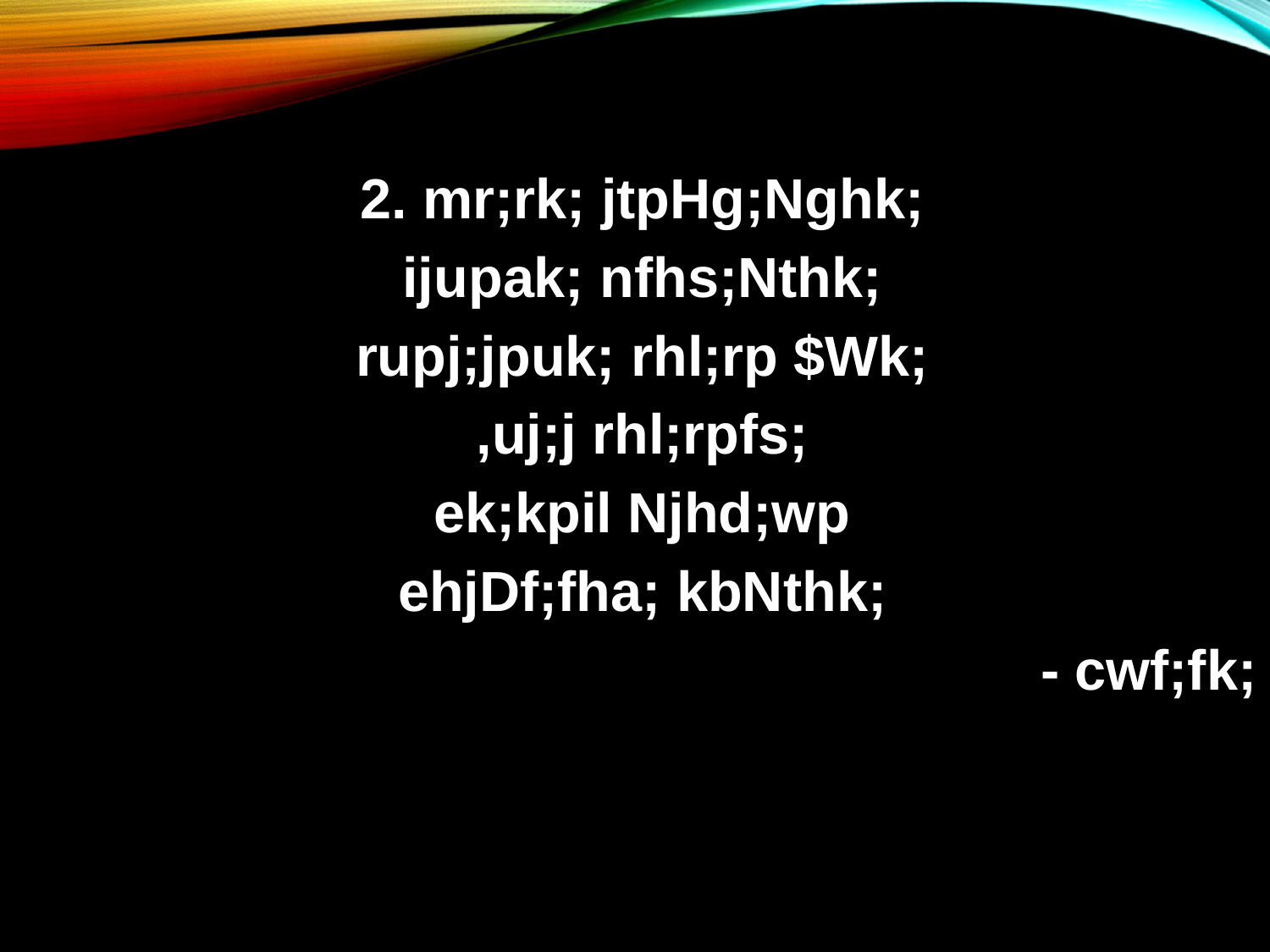

2. mr;rk; jtpHg;Nghk;
ijupak; nfhs;Nthk;
rupj;jpuk; rhl;rp $Wk;
,uj;j rhl;rpfs;
ek;kpil Njhd;wp
ehjDf;fha; kbNthk;
- cwf;fk;